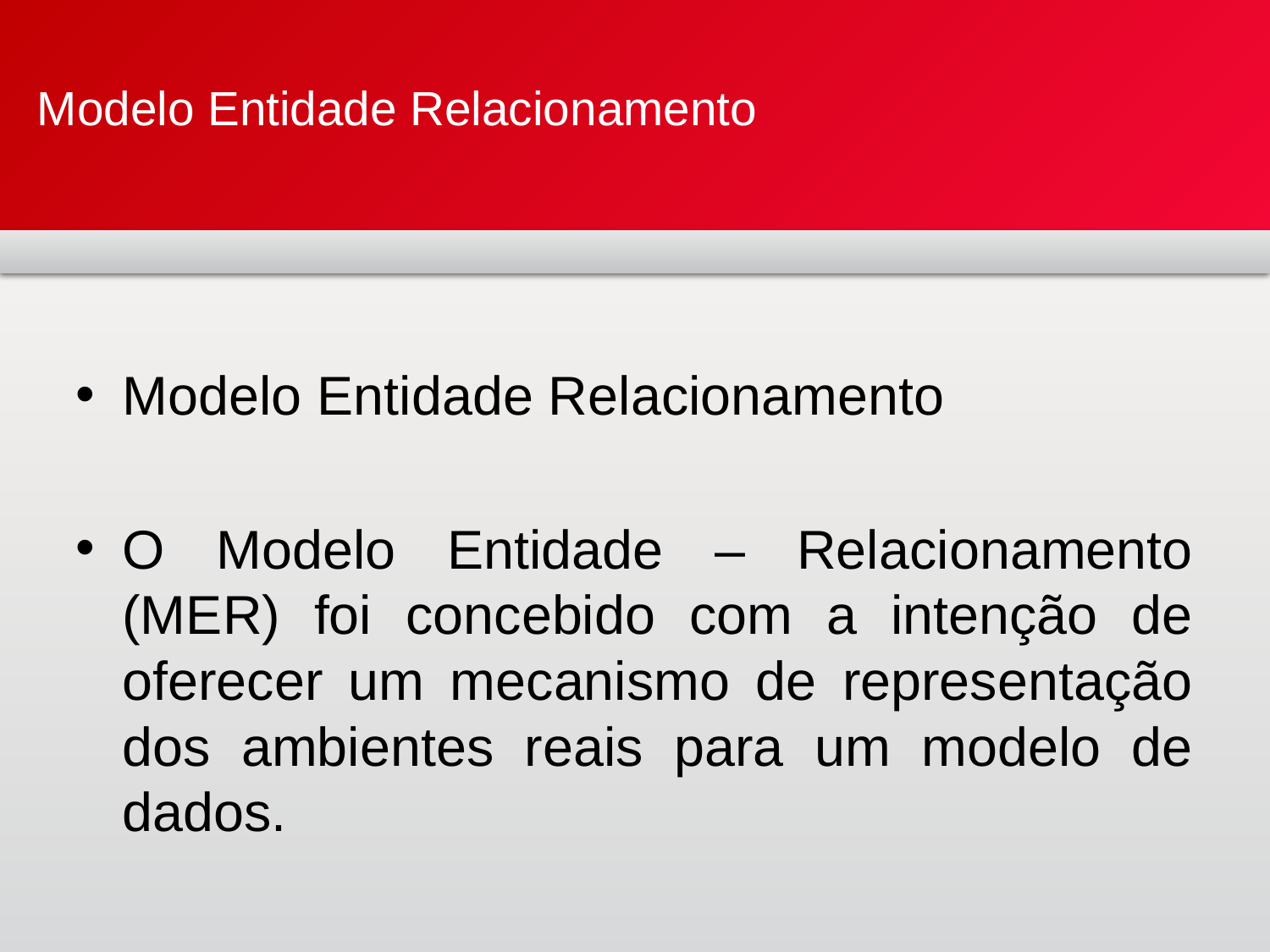

# Modelo Entidade Relacionamento
Modelo Entidade Relacionamento

O Modelo Entidade – Relacionamento (MER) foi concebido com a intenção de oferecer um mecanismo de representação dos ambientes reais para um modelo de dados.